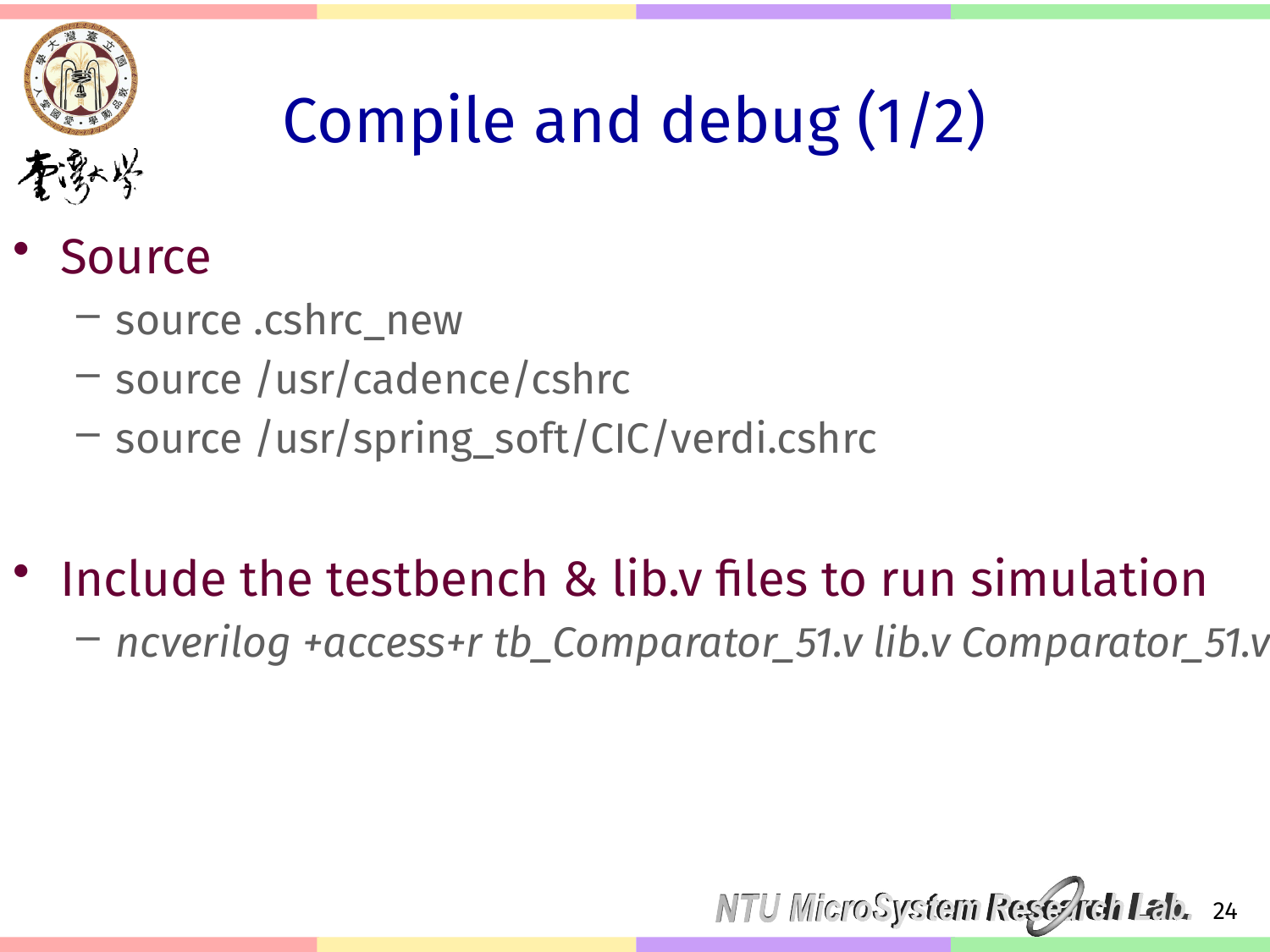

# Compile and debug (1/2)
Source
source .cshrc_new
source /usr/cadence/cshrc
source /usr/spring_soft/CIC/verdi.cshrc

Include the testbench & lib.v files to run simulation
ncverilog +access+r tb_Comparator_51.v lib.v Comparator_51.v
24